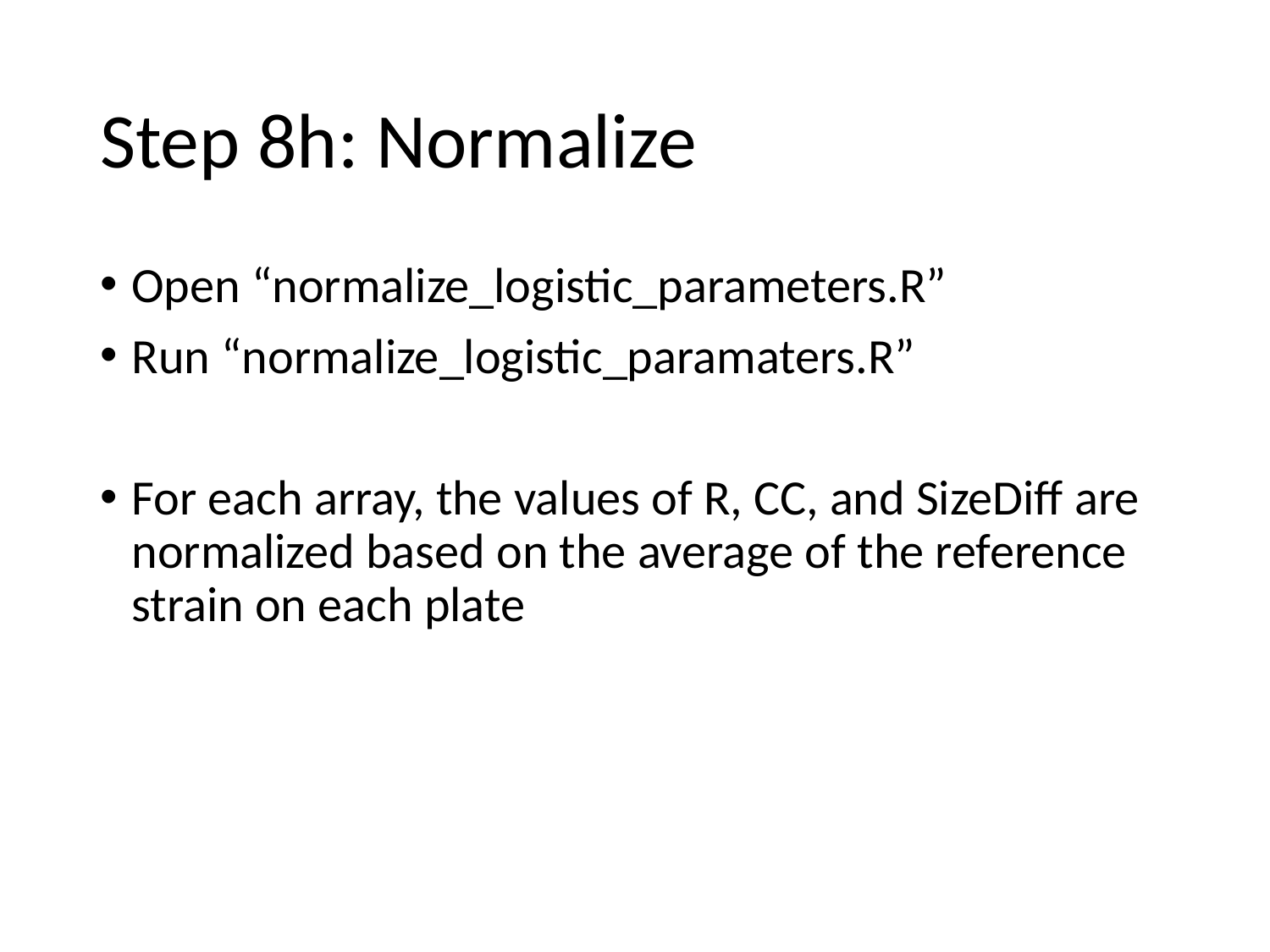

# Step 8h: Normalize
Open “normalize_logistic_parameters.R”
Run “normalize_logistic_paramaters.R”

For each array, the values of R, CC, and SizeDiff are normalized based on the average of the reference strain on each plate